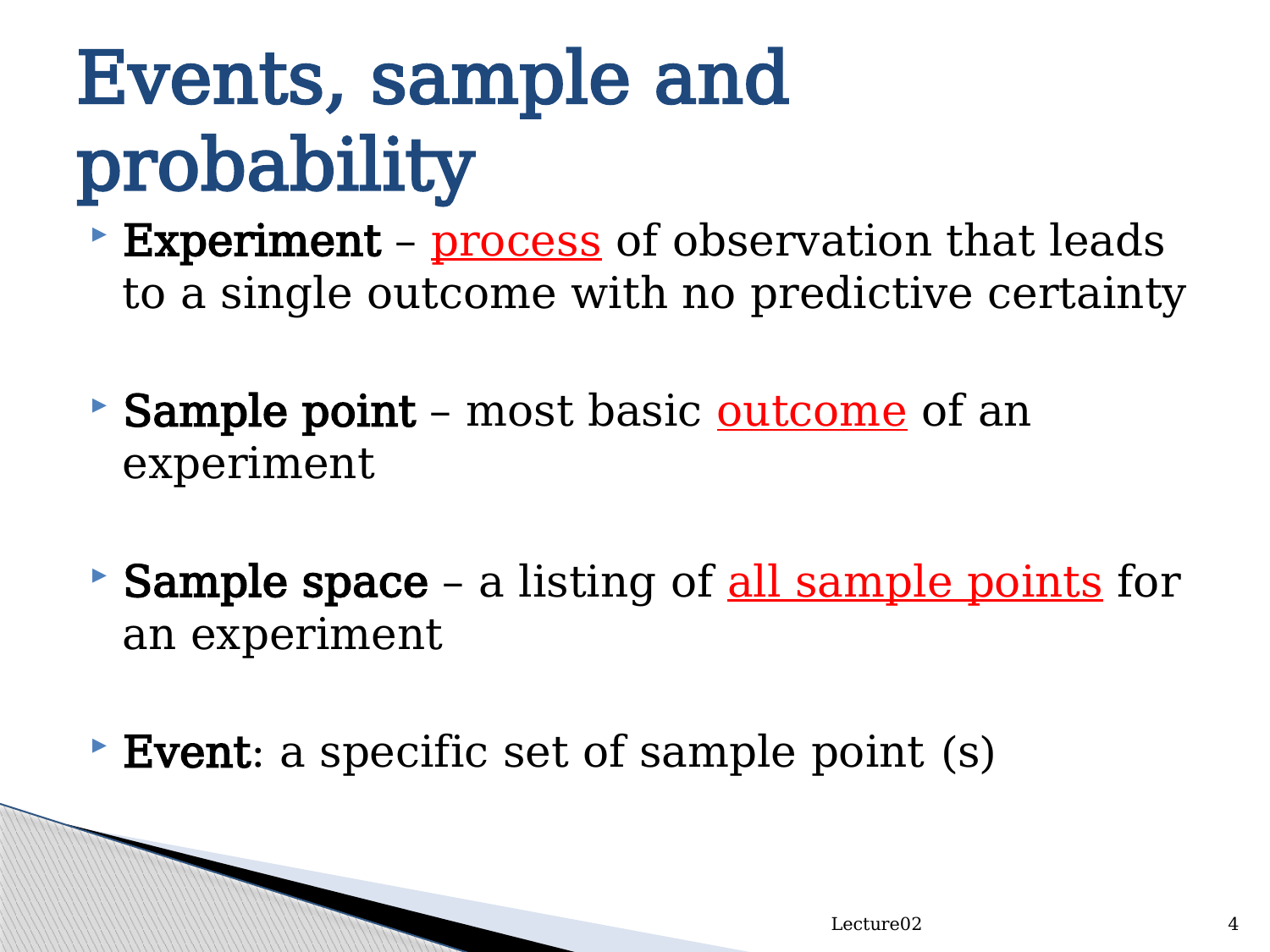

# Events, sample and probability
Experiment – process of observation that leads to a single outcome with no predictive certainty

Sample point – most basic outcome of an experiment

Sample space – a listing of all sample points for an experiment

Event: a specific set of sample point (s)

Lecture02
4